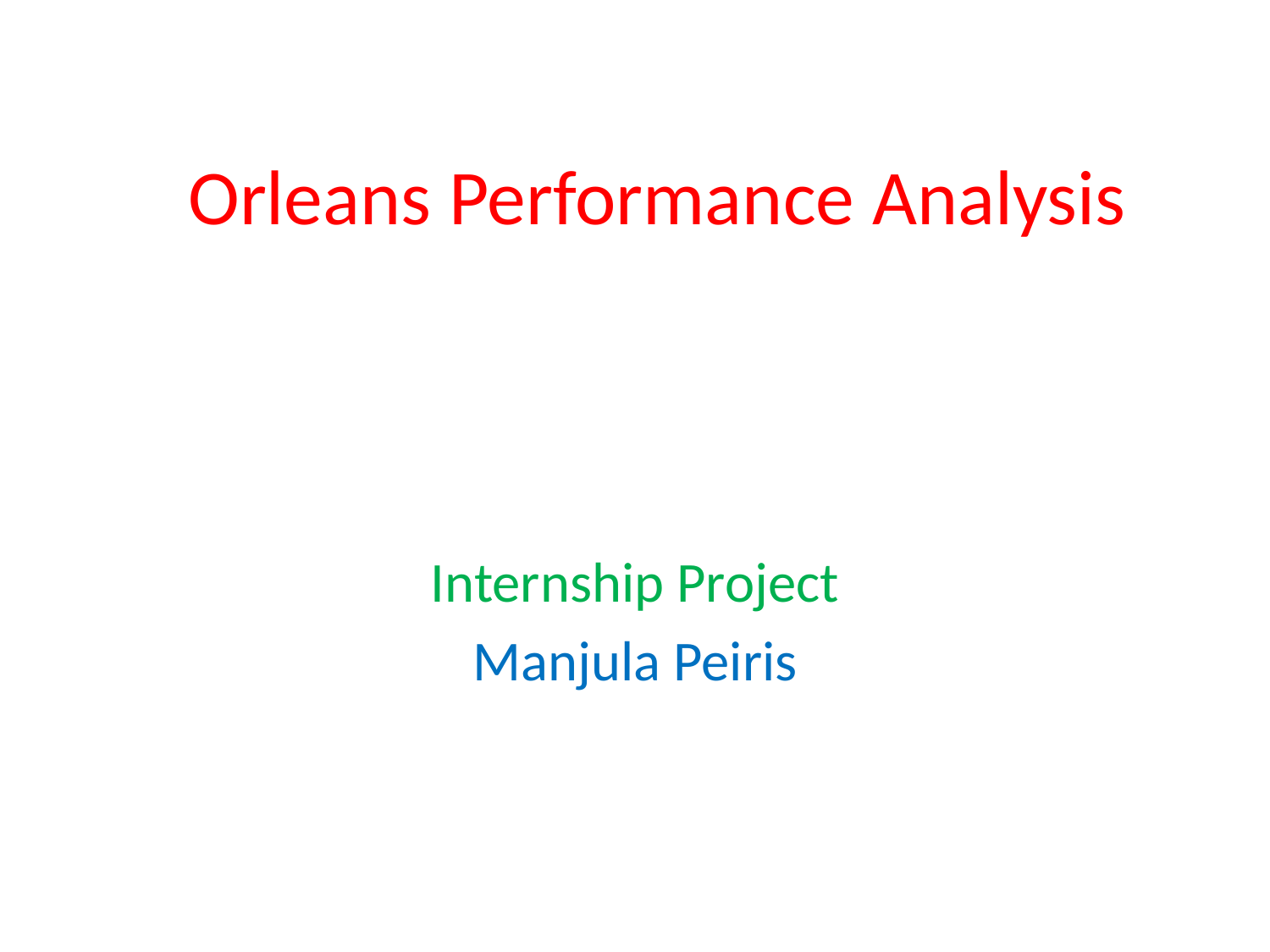

# Orleans Performance Analysis
Internship Project
Manjula Peiris